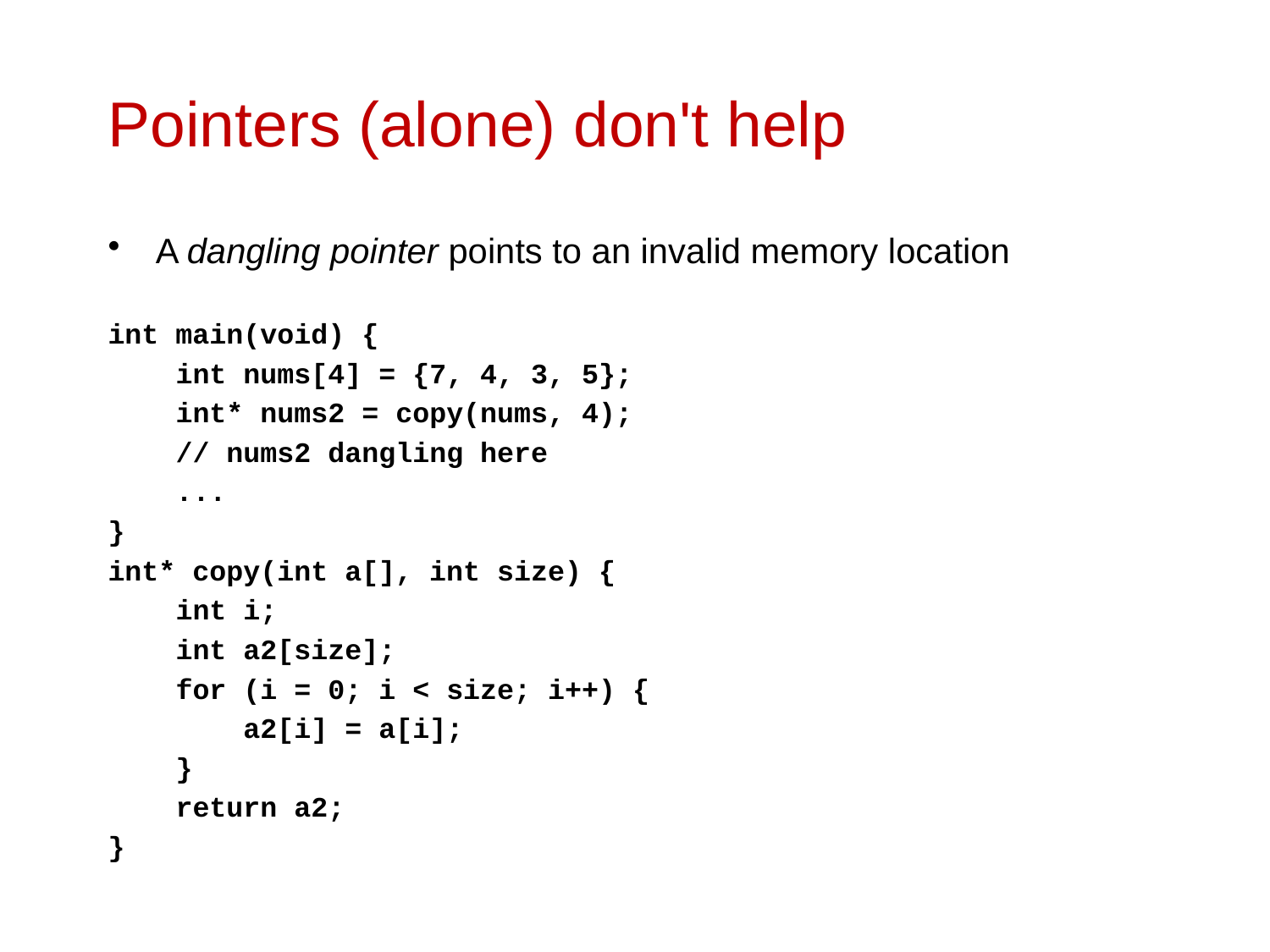

# Pointers (alone) don't help
A dangling pointer points to an invalid memory location

int main(void) {
    int nums[4] = {7, 4, 3, 5};
    int* nums2 = copy(nums, 4);
    // nums2 dangling here
    ...
}
int* copy(int a[], int size) {
    int i;
    int a2[size];
    for (i = 0; i < size; i++) {
        a2[i] = a[i];
    }
    return a2;
}